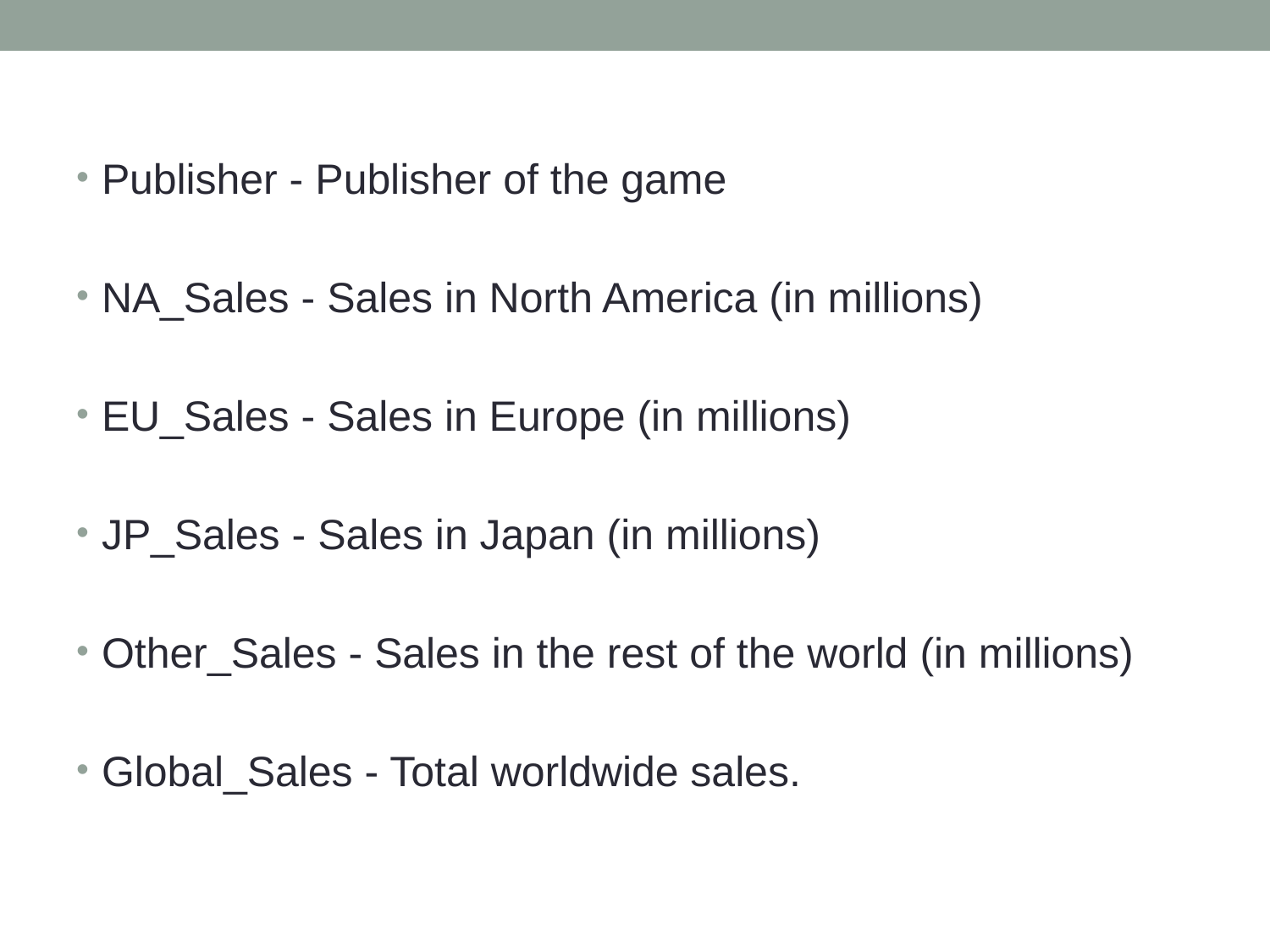

Publisher - Publisher of the game

NA_Sales - Sales in North America (in millions)

EU_Sales - Sales in Europe (in millions)

JP_Sales - Sales in Japan (in millions)

Other_Sales - Sales in the rest of the world (in millions)

Global_Sales - Total worldwide sales.